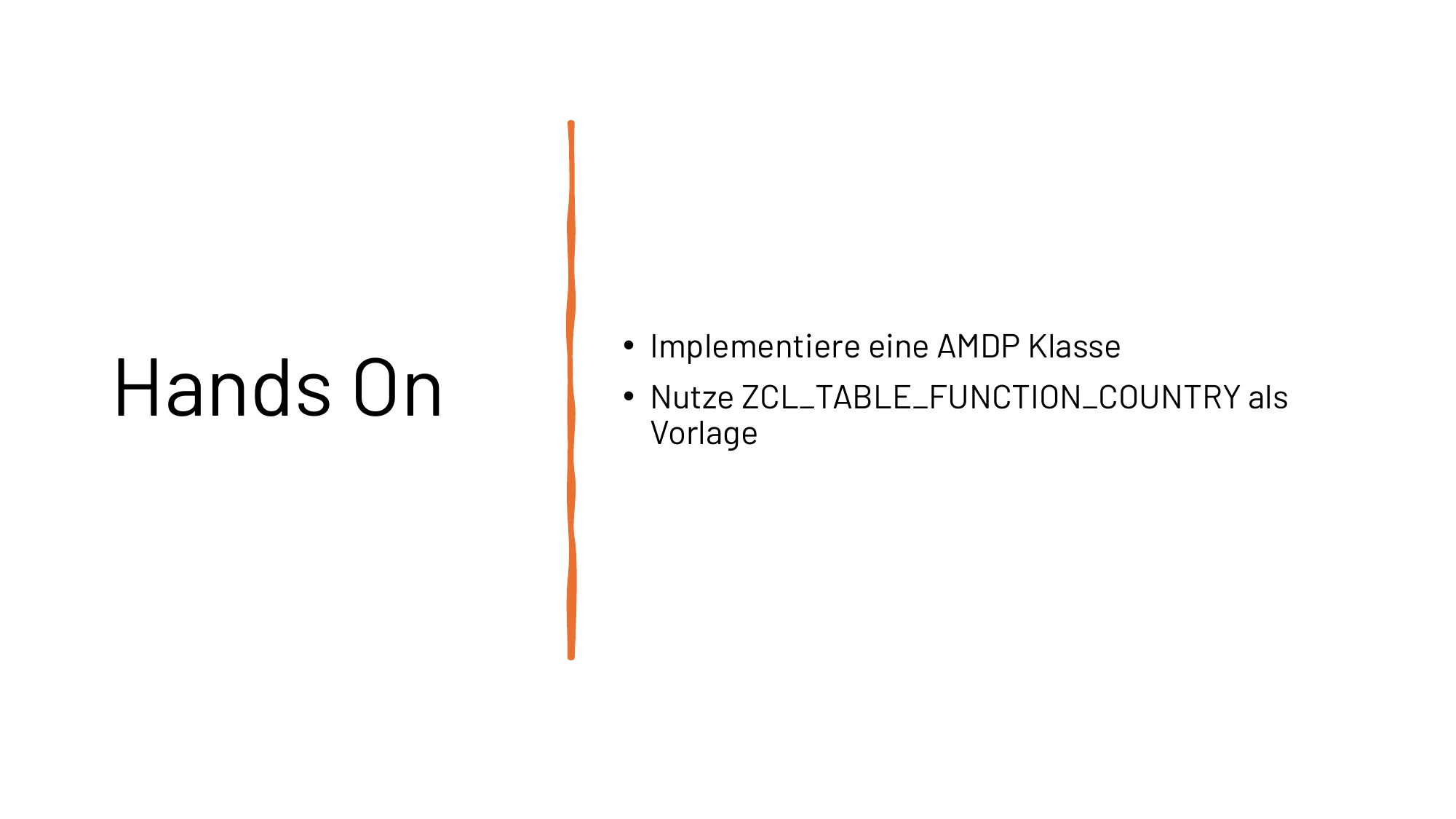

# Hands On
Implementiere eine AMDP Klasse
Nutze ZCL_TABLE_FUNCTION_COUNTRY als Vorlage